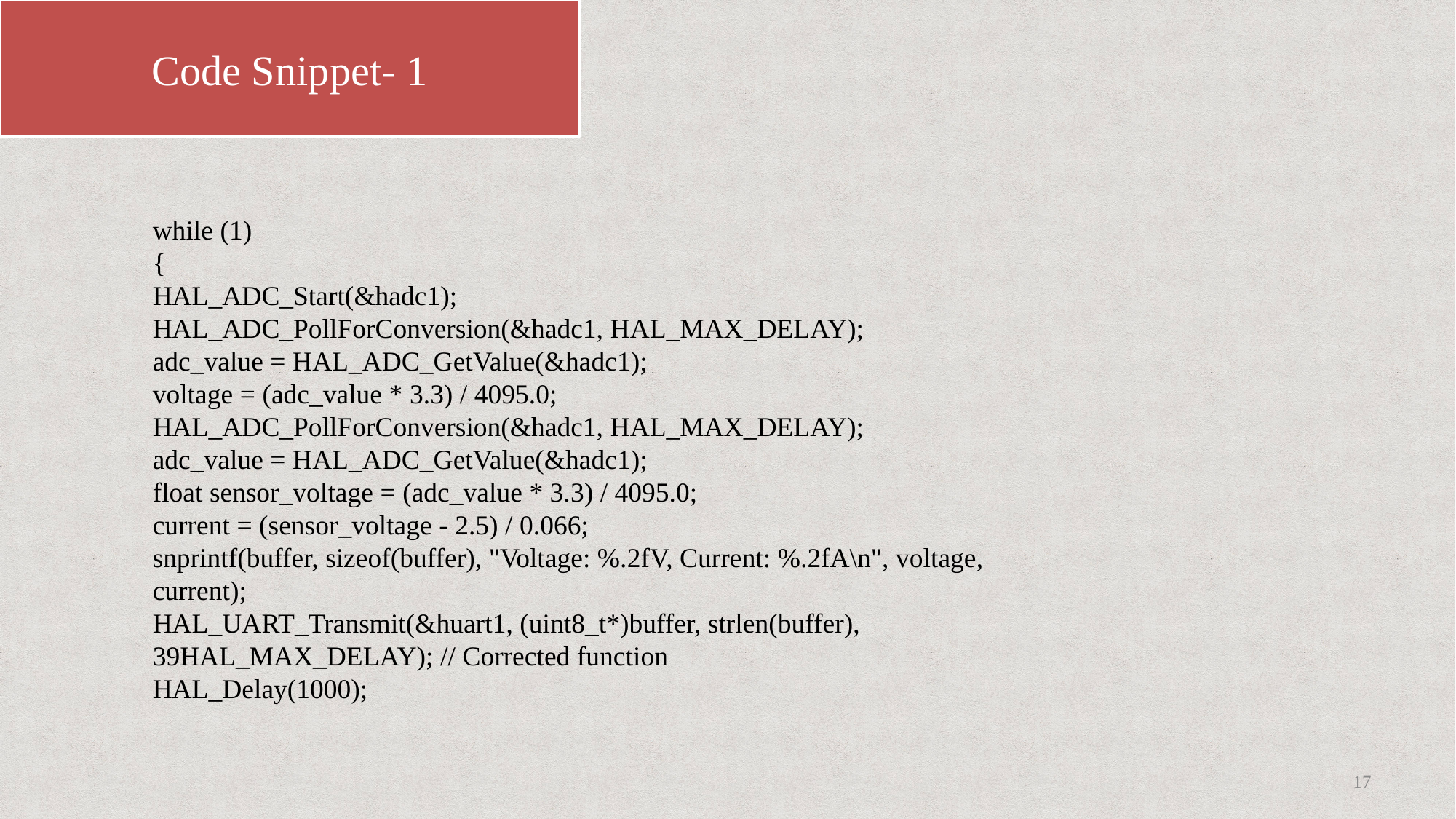

Code Snippet- 1
while (1)
{
HAL_ADC_Start(&hadc1);
HAL_ADC_PollForConversion(&hadc1, HAL_MAX_DELAY);
adc_value = HAL_ADC_GetValue(&hadc1);
voltage = (adc_value * 3.3) / 4095.0;
HAL_ADC_PollForConversion(&hadc1, HAL_MAX_DELAY);
adc_value = HAL_ADC_GetValue(&hadc1);
float sensor_voltage = (adc_value * 3.3) / 4095.0;
current = (sensor_voltage - 2.5) / 0.066;
snprintf(buffer, sizeof(buffer), "Voltage: %.2fV, Current: %.2fA\n", voltage,
current);
HAL_UART_Transmit(&huart1, (uint8_t*)buffer, strlen(buffer),
39HAL_MAX_DELAY); // Corrected function
HAL_Delay(1000);
17